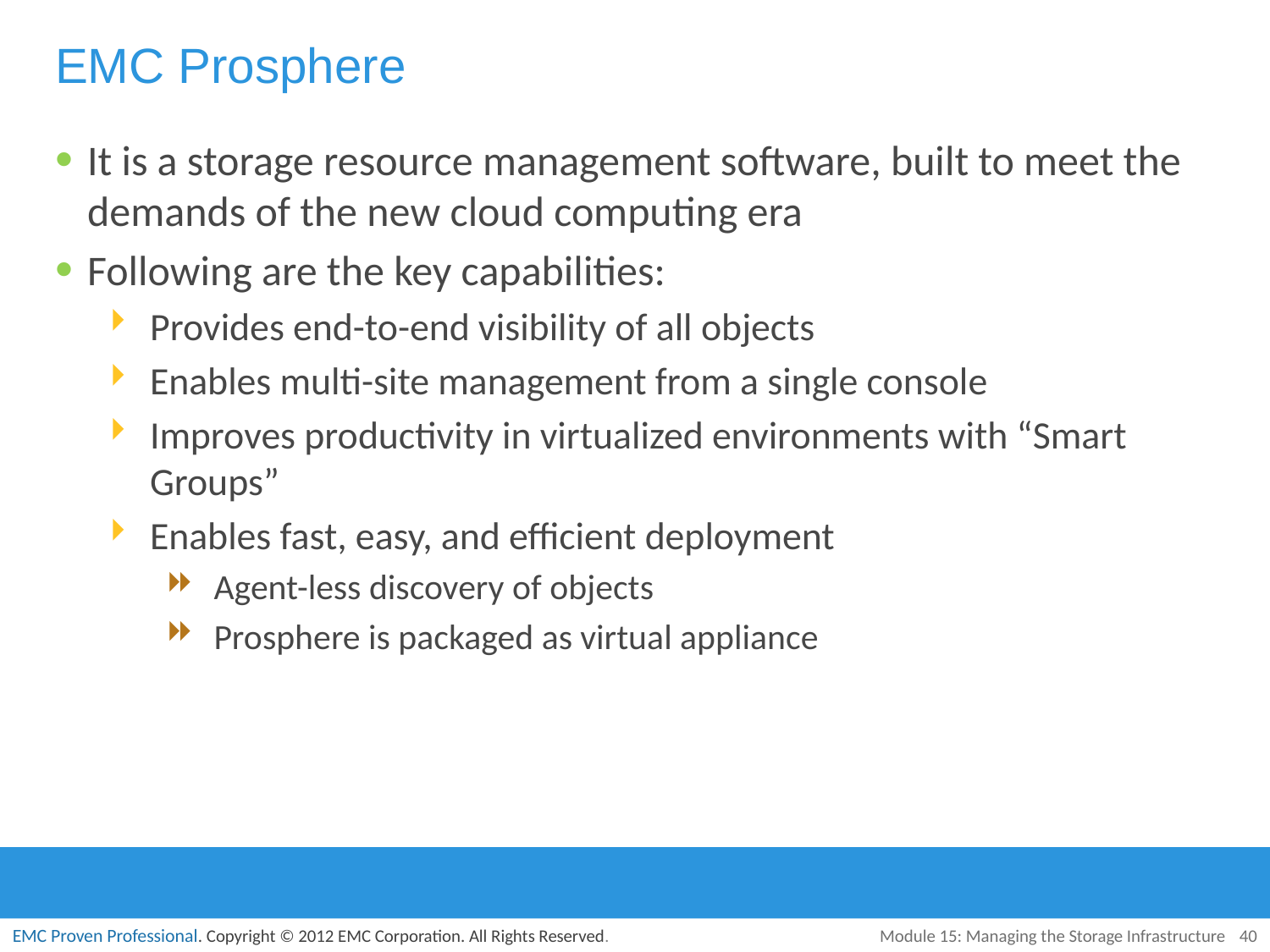

# EMC Prosphere
It is a storage resource management software, built to meet the demands of the new cloud computing era
Following are the key capabilities:
Provides end-to-end visibility of all objects
Enables multi-site management from a single console
Improves productivity in virtualized environments with “Smart Groups”
Enables fast, easy, and efficient deployment
Agent-less discovery of objects
Prosphere is packaged as virtual appliance
Module 15: Managing the Storage Infrastructure
40